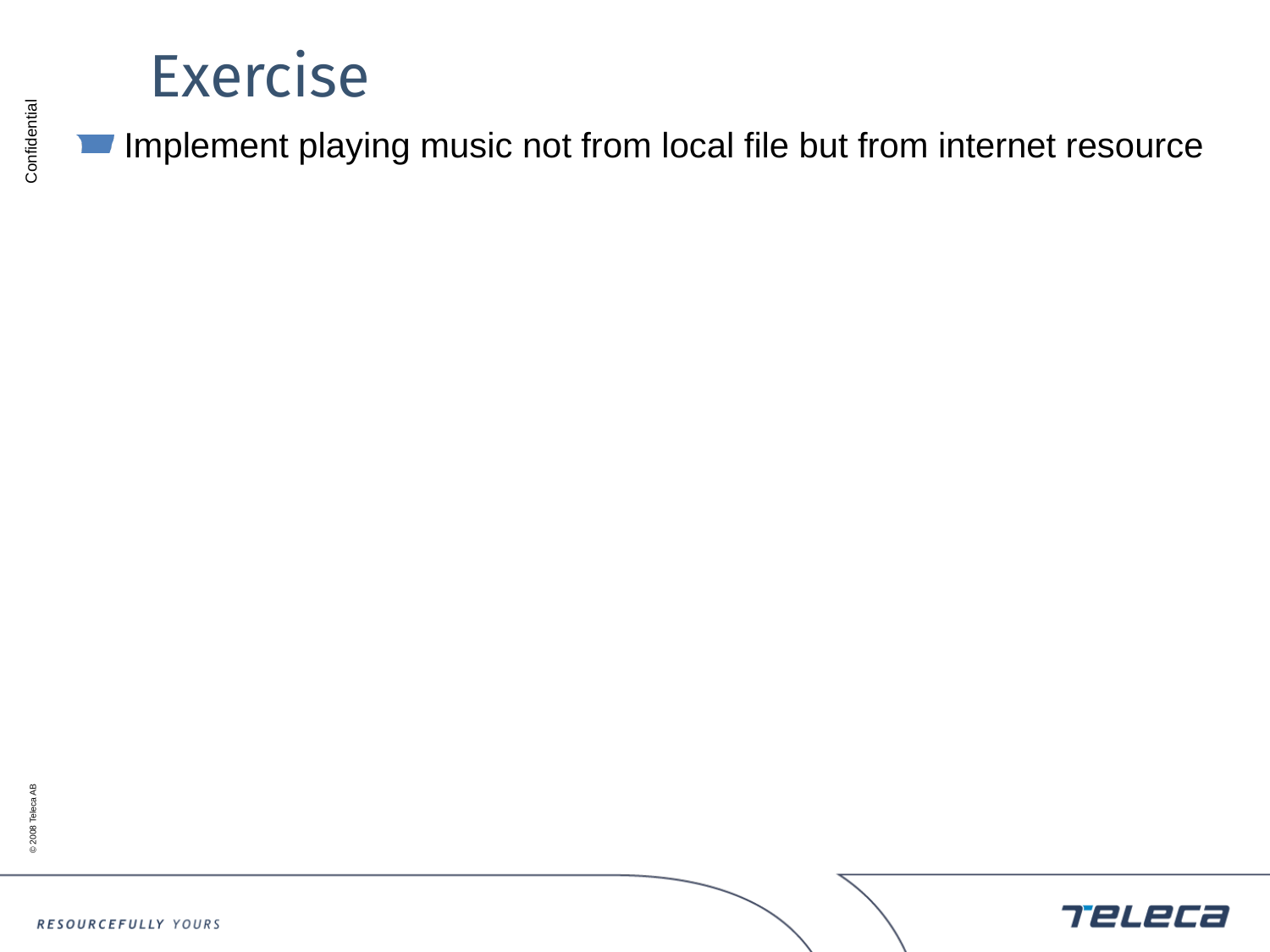

# Exercise
Implement playing music not from local file but from internet resource